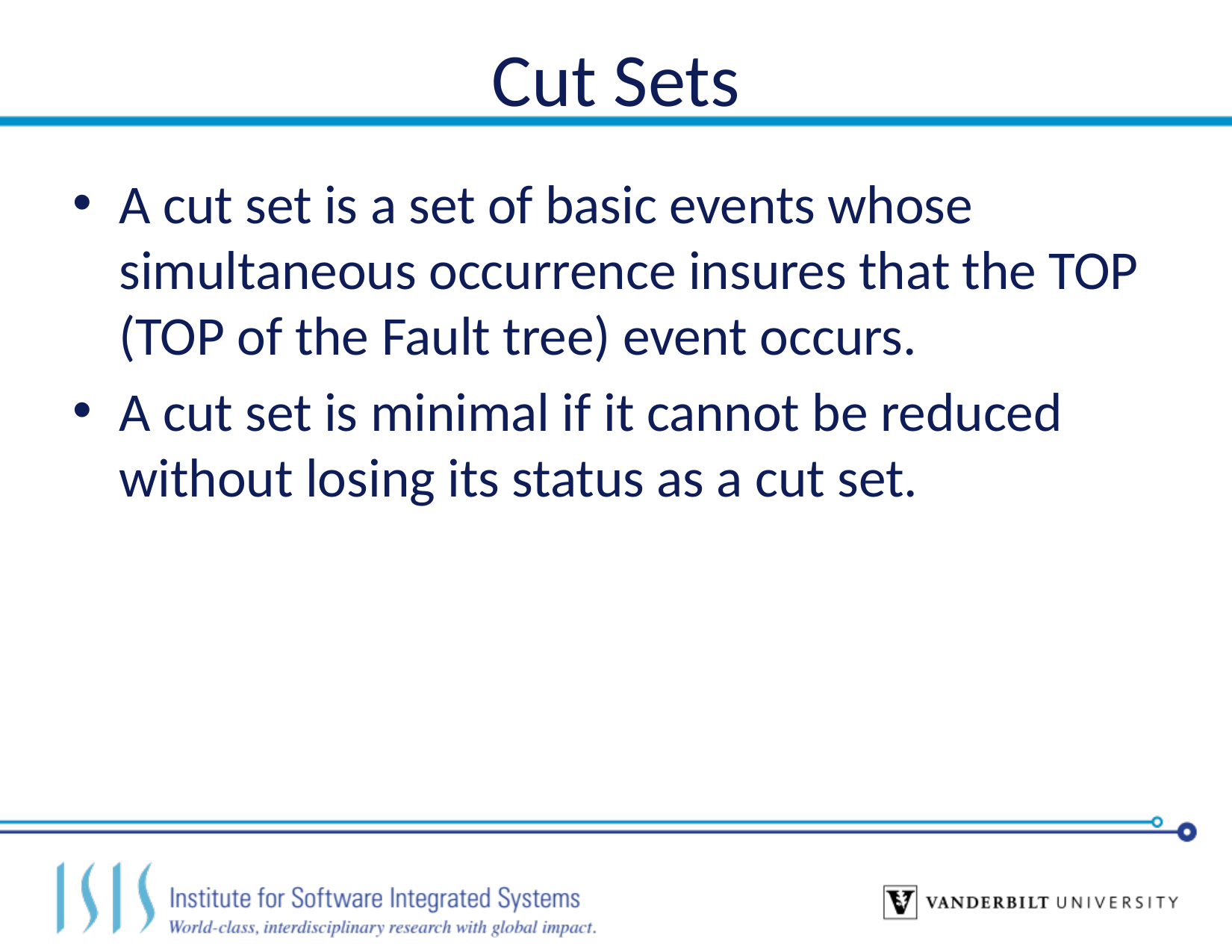

# Cut Sets
A cut set is a set of basic events whose simultaneous occurrence insures that the TOP (TOP of the Fault tree) event occurs.
A cut set is minimal if it cannot be reduced without losing its status as a cut set.